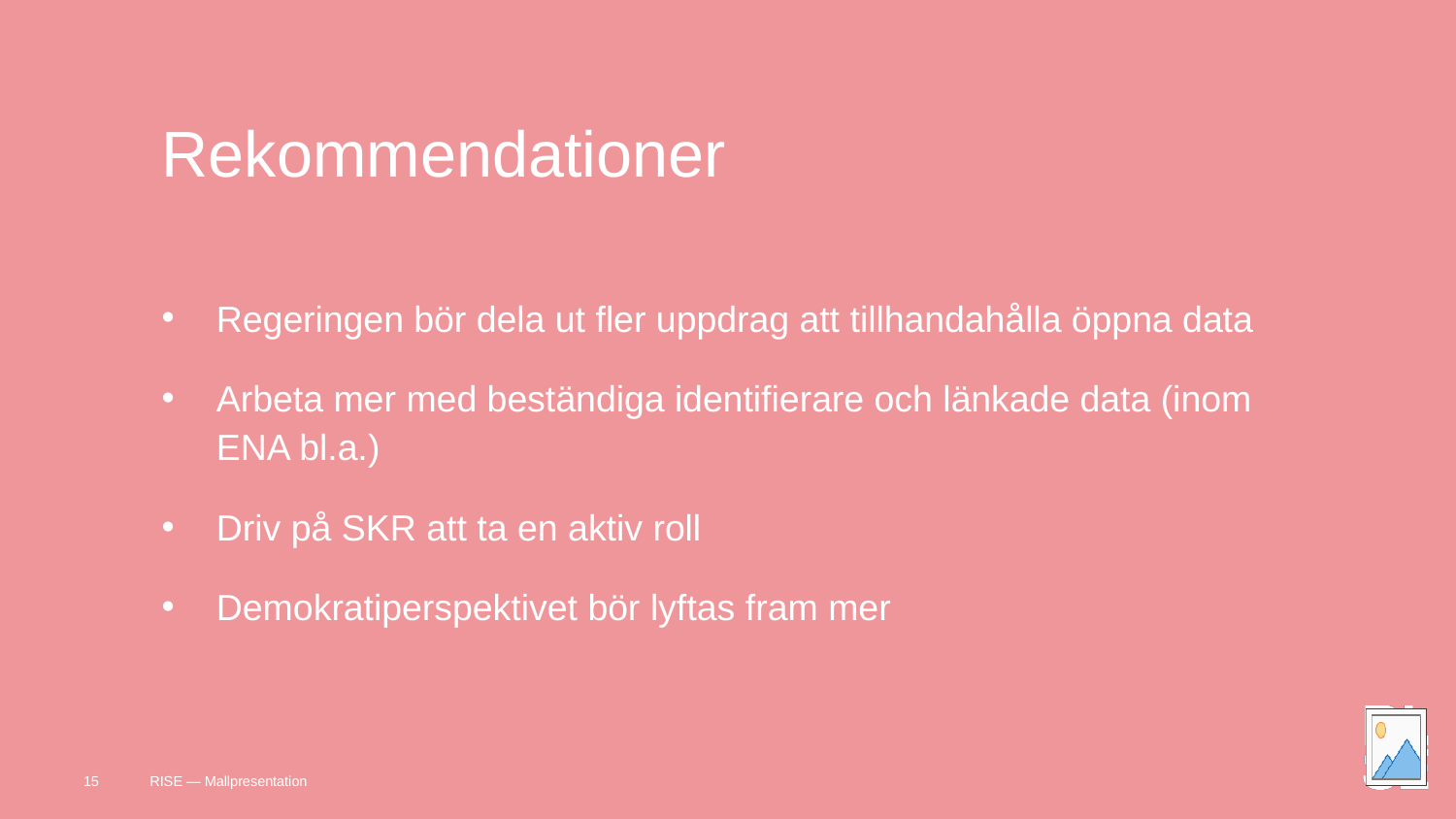

# Rekommendationer
Regeringen bör dela ut fler uppdrag att tillhandahålla öppna data
Arbeta mer med beständiga identifierare och länkade data (inom ENA bl.a.)
Driv på SKR att ta en aktiv roll
Demokratiperspektivet bör lyftas fram mer

15
RISE — Mallpresentation